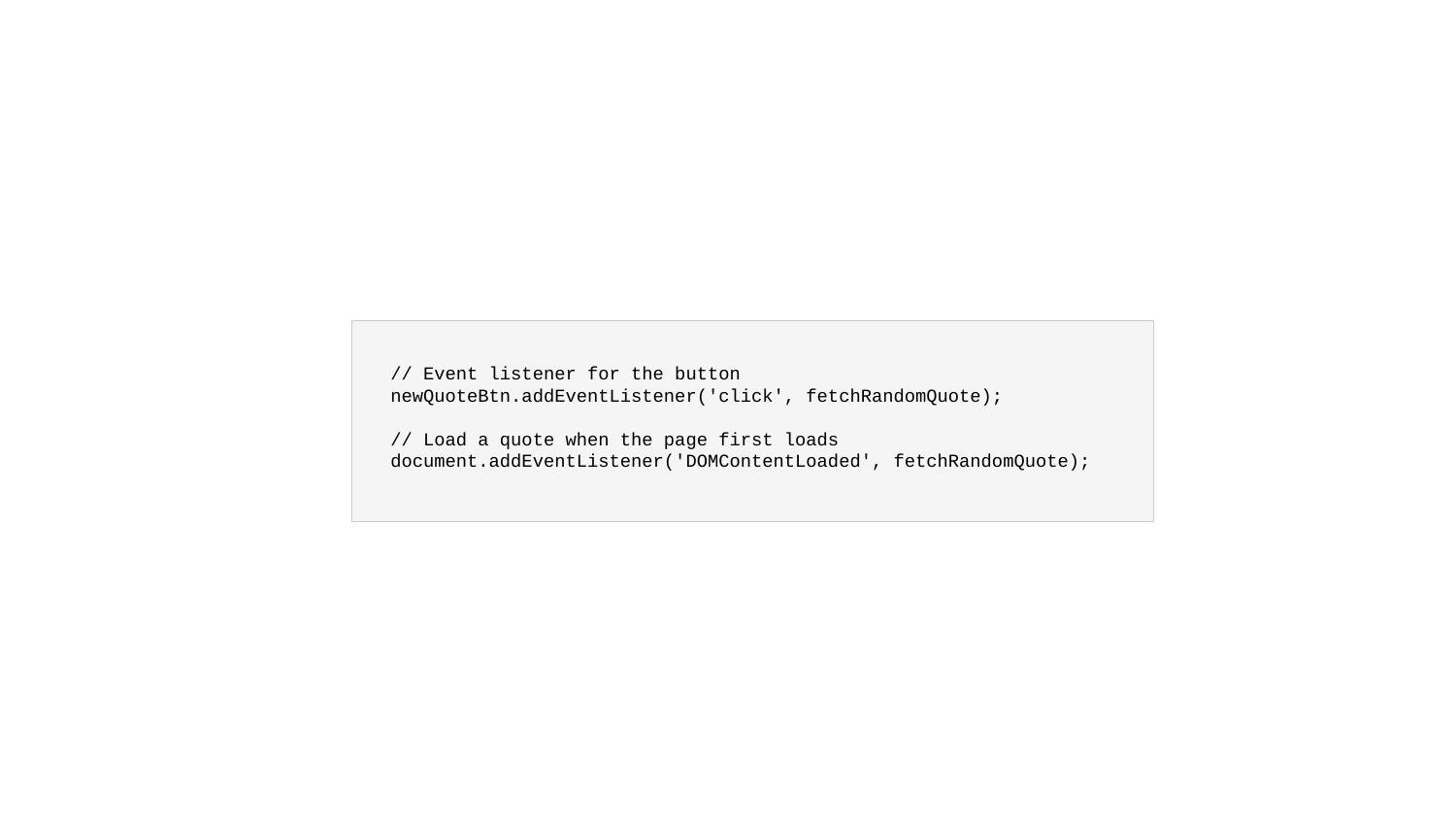

// Event listener for the button
newQuoteBtn.addEventListener('click', fetchRandomQuote);

// Load a quote when the page first loads
document.addEventListener('DOMContentLoaded', fetchRandomQuote);